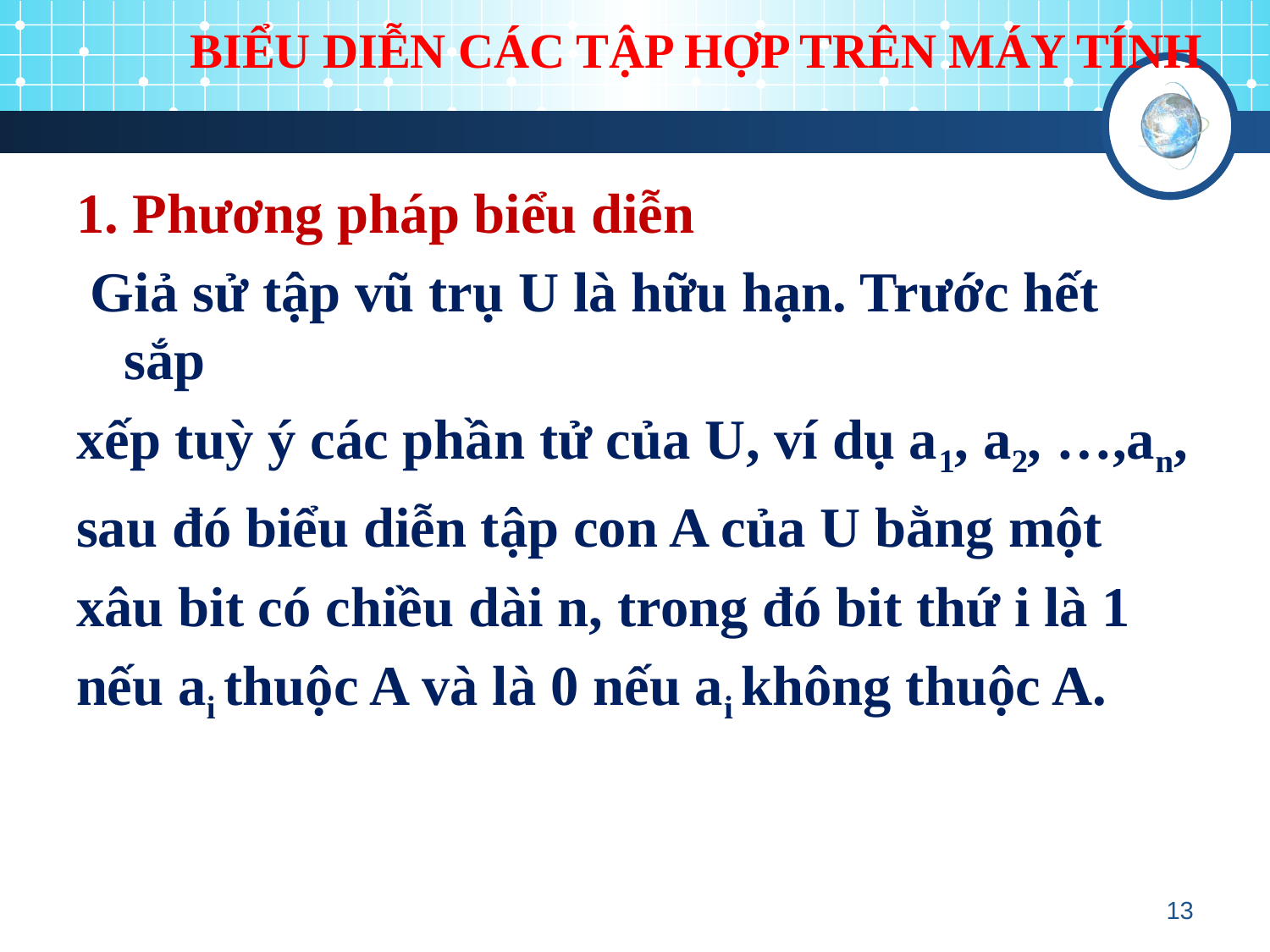

# BIỂU DIỄN CÁC TẬP HỢP TRÊN MÁY TÍNH
1. Phương pháp biểu diễn
 Giả sử tập vũ trụ U là hữu hạn. Trước hết sắp
xếp tuỳ ý các phần tử của U, ví dụ a1, a2, …,an,
sau đó biểu diễn tập con A của U bằng một
xâu bit có chiều dài n, trong đó bit thứ i là 1
nếu ai thuộc A và là 0 nếu ai không thuộc A.

13